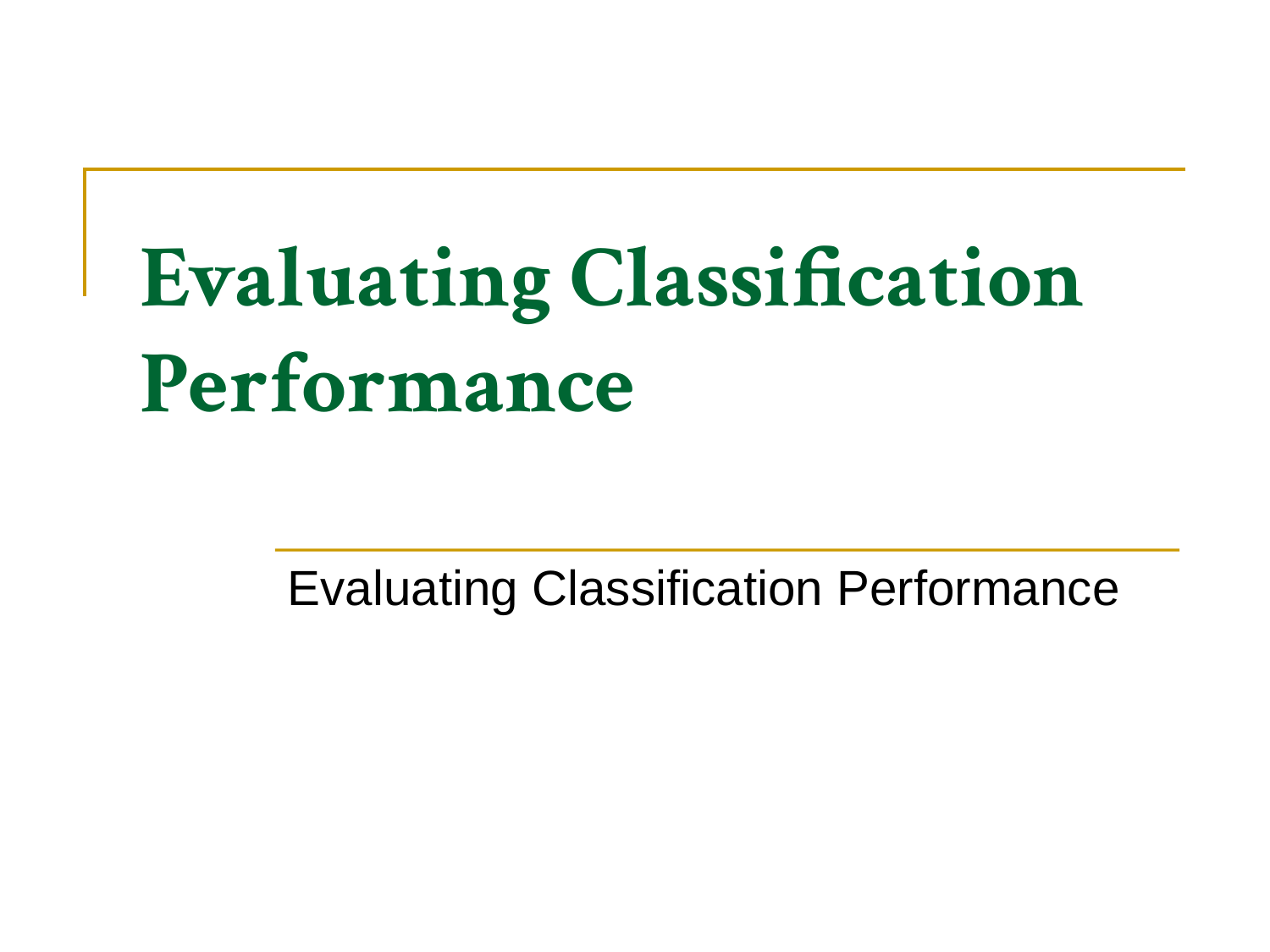

# Evaluating Classification Performance
Evaluating Classification Performance